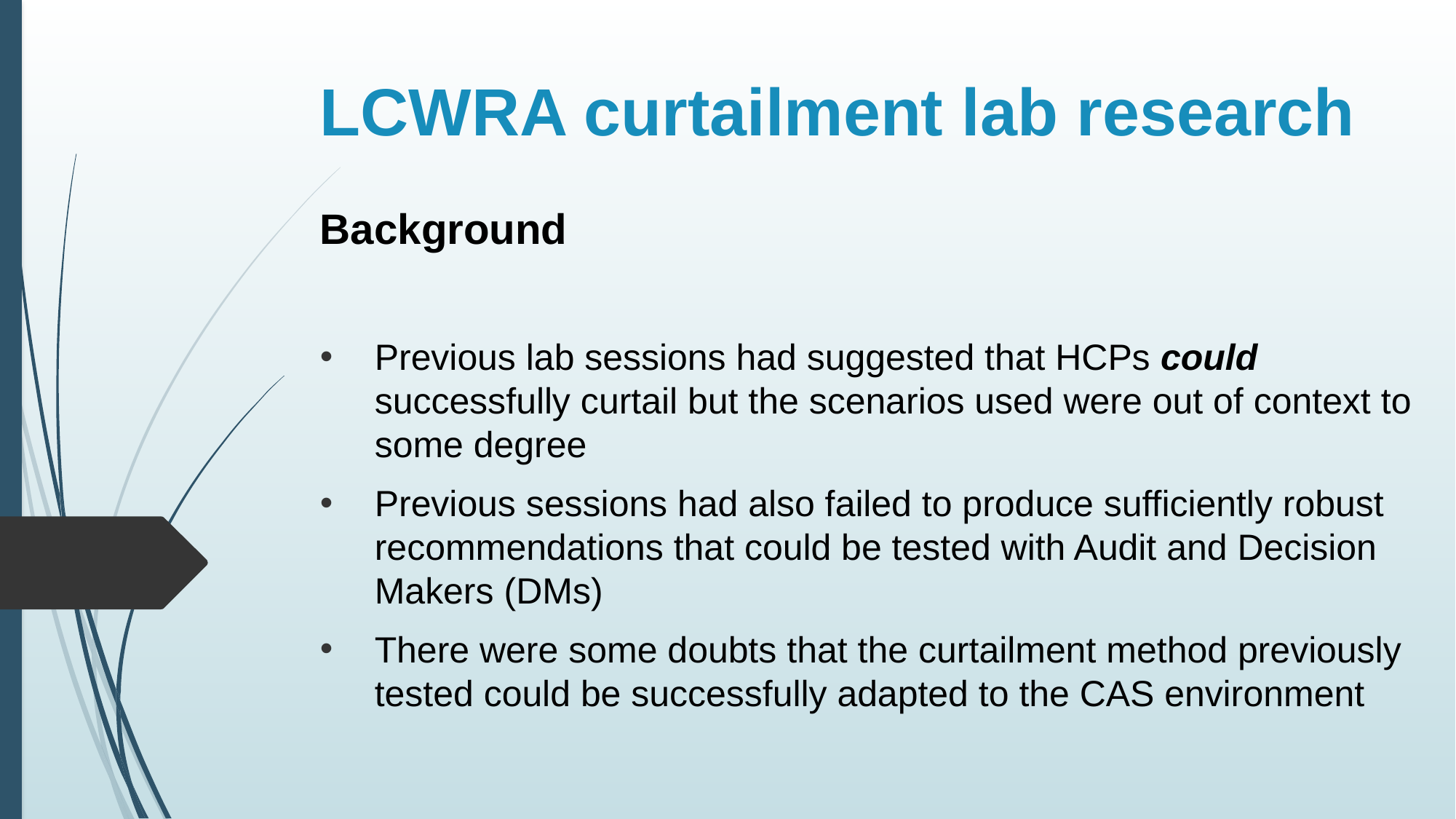

# LCWRA curtailment lab research
Background

Previous lab sessions had suggested that HCPs could successfully curtail but the scenarios used were out of context to some degree
Previous sessions had also failed to produce sufficiently robust recommendations that could be tested with Audit and Decision Makers (DMs)
There were some doubts that the curtailment method previously tested could be successfully adapted to the CAS environment